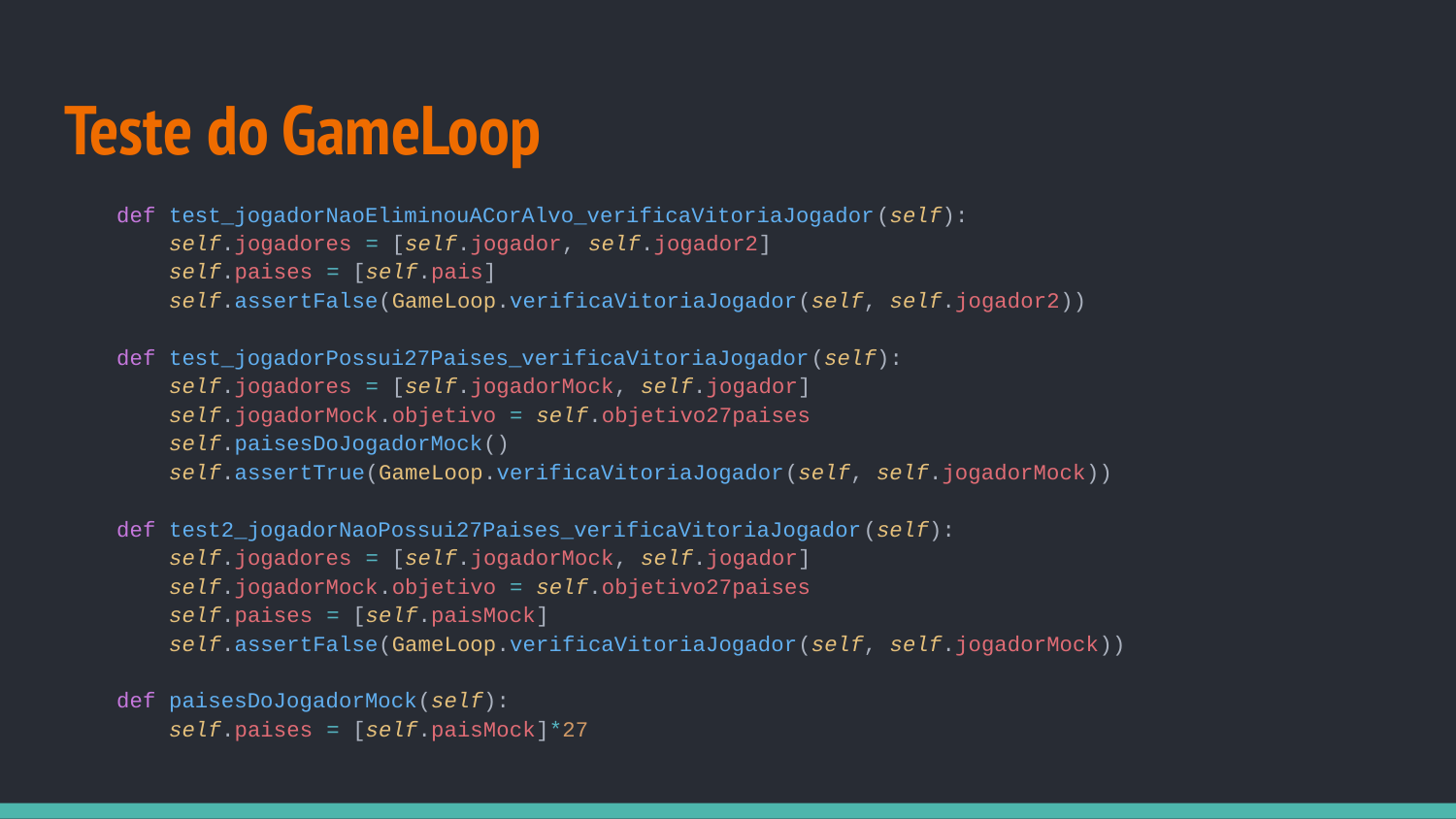

# Teste do GameLoop
    def test_jogadorNaoEliminouACorAlvo_verificaVitoriaJogador(self):
        self.jogadores = [self.jogador, self.jogador2]
        self.paises = [self.pais]
        self.assertFalse(GameLoop.verificaVitoriaJogador(self, self.jogador2))

    def test_jogadorPossui27Paises_verificaVitoriaJogador(self):
        self.jogadores = [self.jogadorMock, self.jogador]
        self.jogadorMock.objetivo = self.objetivo27paises
        self.paisesDoJogadorMock()
        self.assertTrue(GameLoop.verificaVitoriaJogador(self, self.jogadorMock))

    def test2_jogadorNaoPossui27Paises_verificaVitoriaJogador(self):
        self.jogadores = [self.jogadorMock, self.jogador]
        self.jogadorMock.objetivo = self.objetivo27paises
        self.paises = [self.paisMock]
        self.assertFalse(GameLoop.verificaVitoriaJogador(self, self.jogadorMock))

    def paisesDoJogadorMock(self):
        self.paises = [self.paisMock]*27